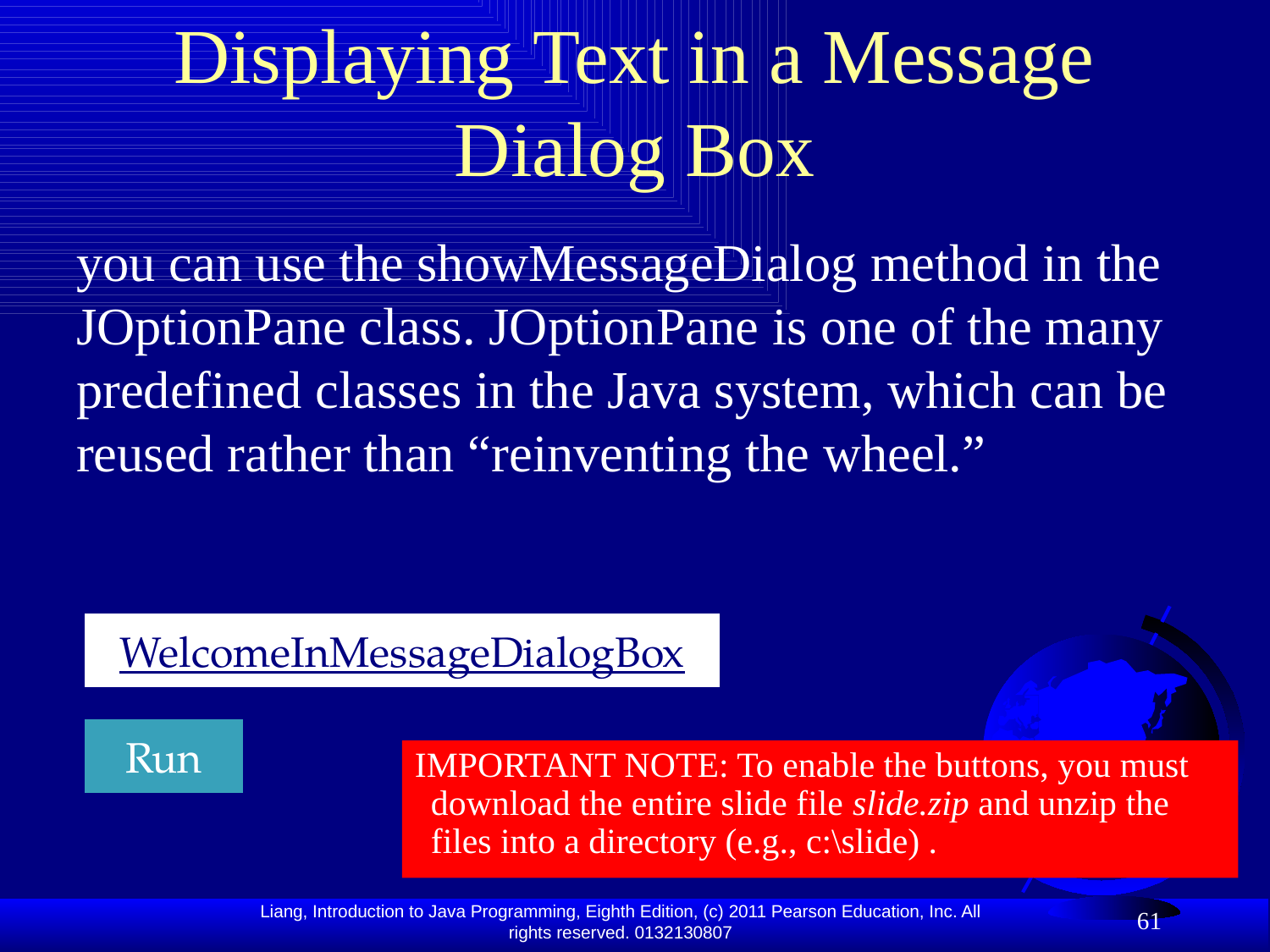

# Displaying Text in a Message Dialog Box
you can use the showMessageDialog method in the JOptionPane class. JOptionPane is one of the many predefined classes in the Java system, which can be reused rather than “reinventing the wheel.”
WelcomeInMessageDialogBox
Run
IMPORTANT NOTE: To enable the buttons, you must download the entire slide file slide.zip and unzip the files into a directory (e.g., c:\slide) .
61